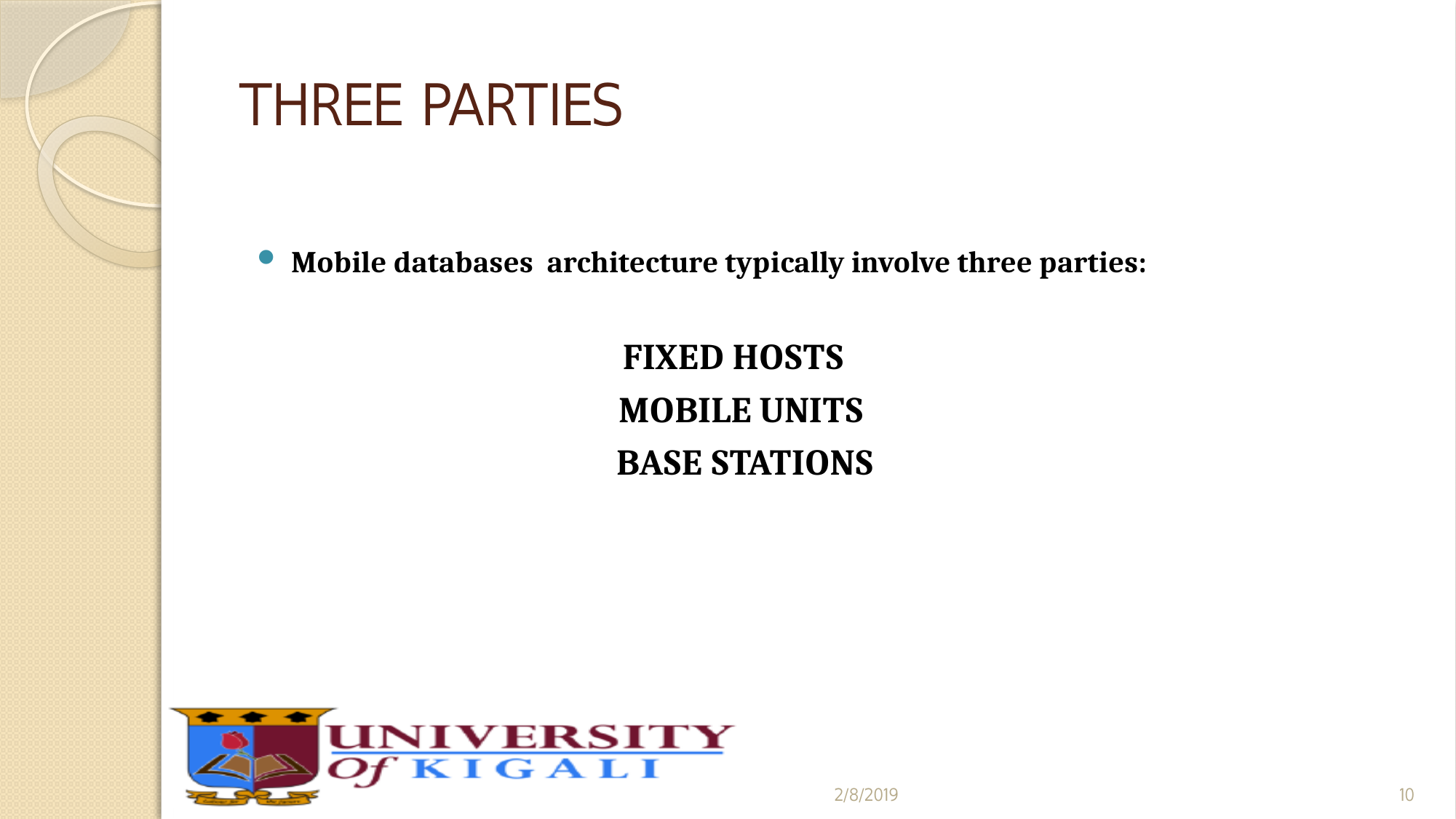

# THREE PARTIES

Mobile databases  architecture typically involve three parties:

      FIXED HOSTS
       MOBILE UNITS
        BASE STATIONS

2/8/2019
10